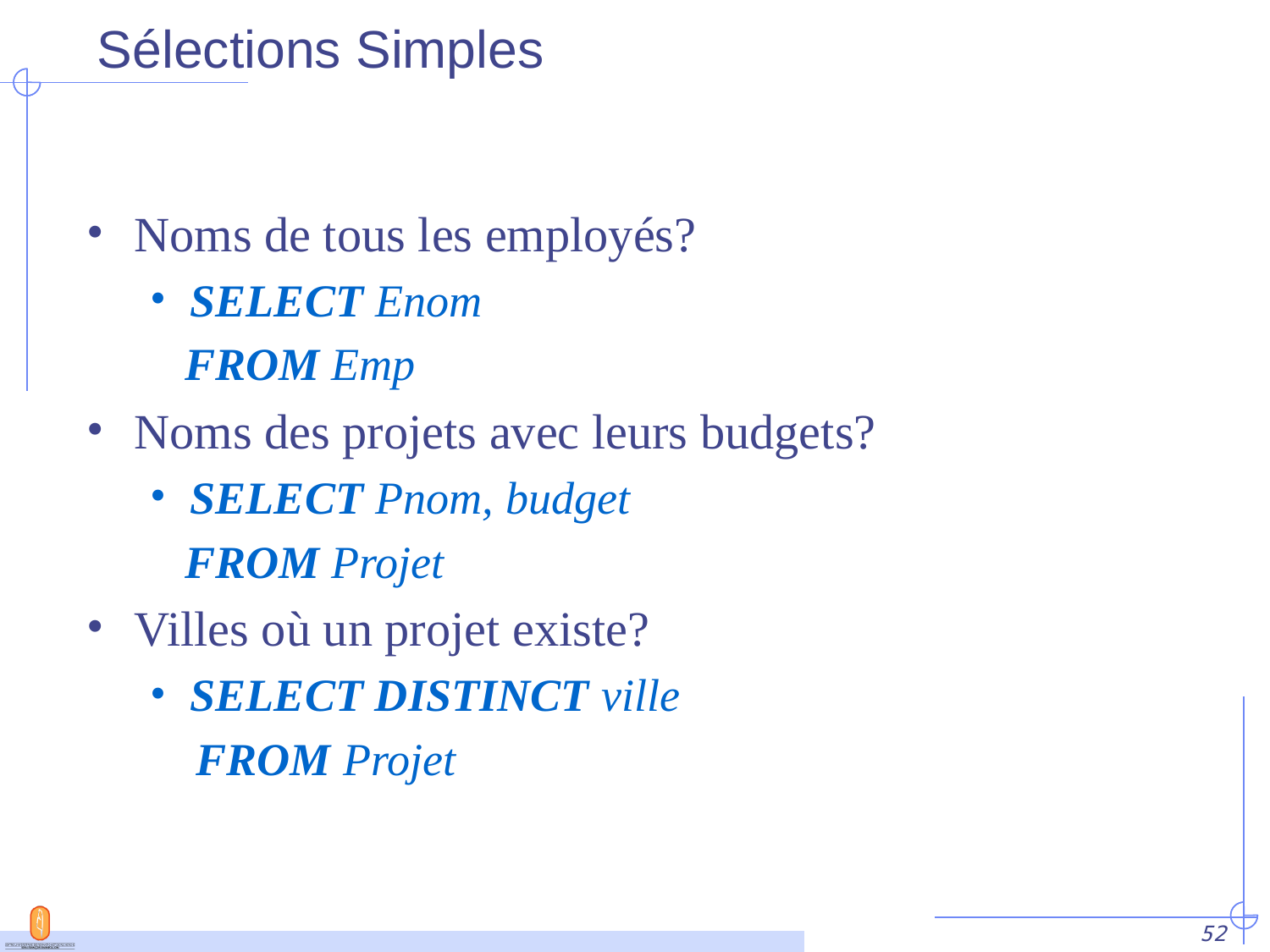

# Sélections Simples

Noms de tous les employés?
SELECT Enom
   FROM Emp
Noms des projets avec leurs budgets?
SELECT Pnom, budget
   FROM Projet
Villes où un projet existe?
SELECT DISTINCT ville
    FROM Projet
52